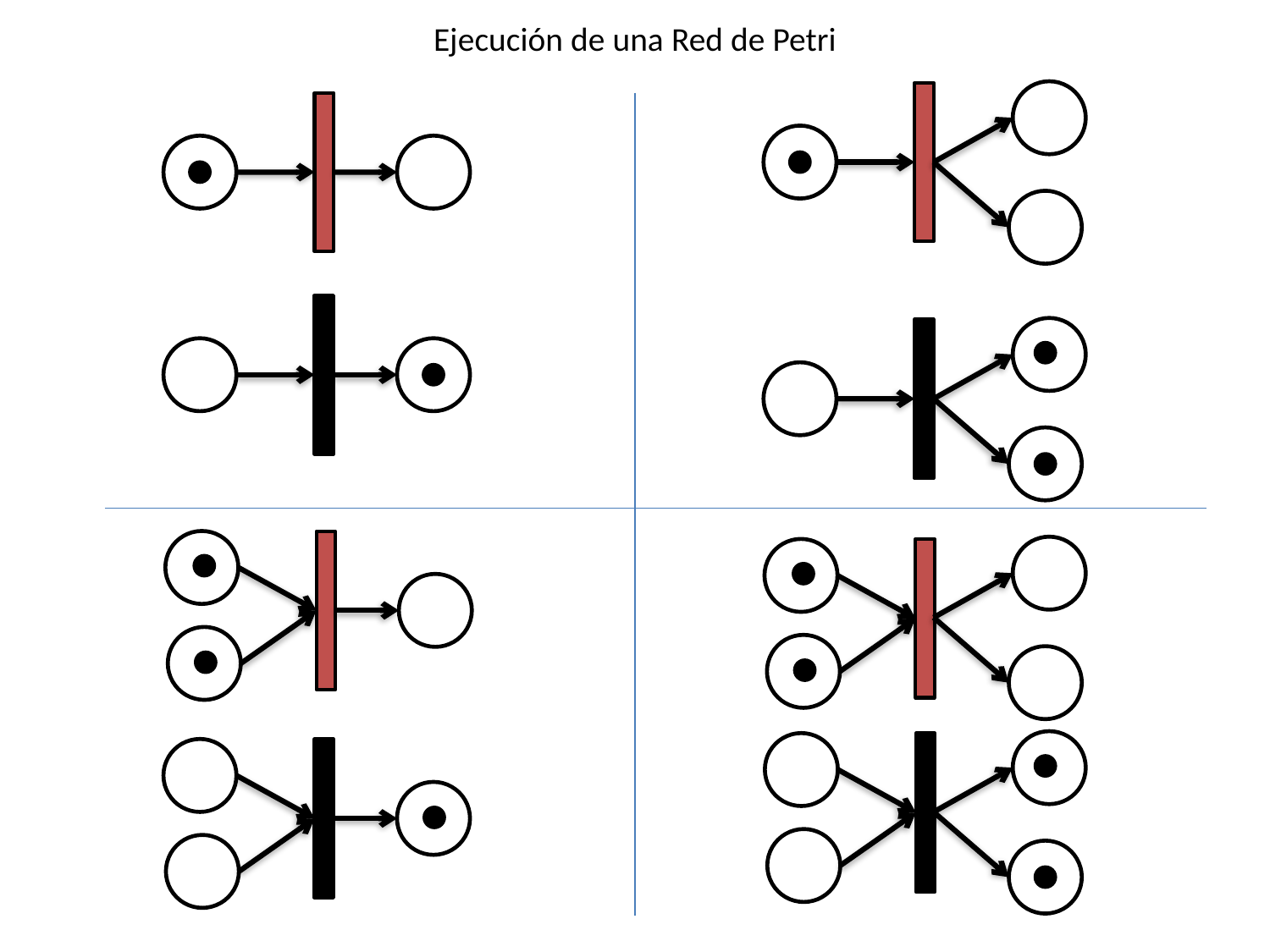

# Ejecución de una Red de Petri